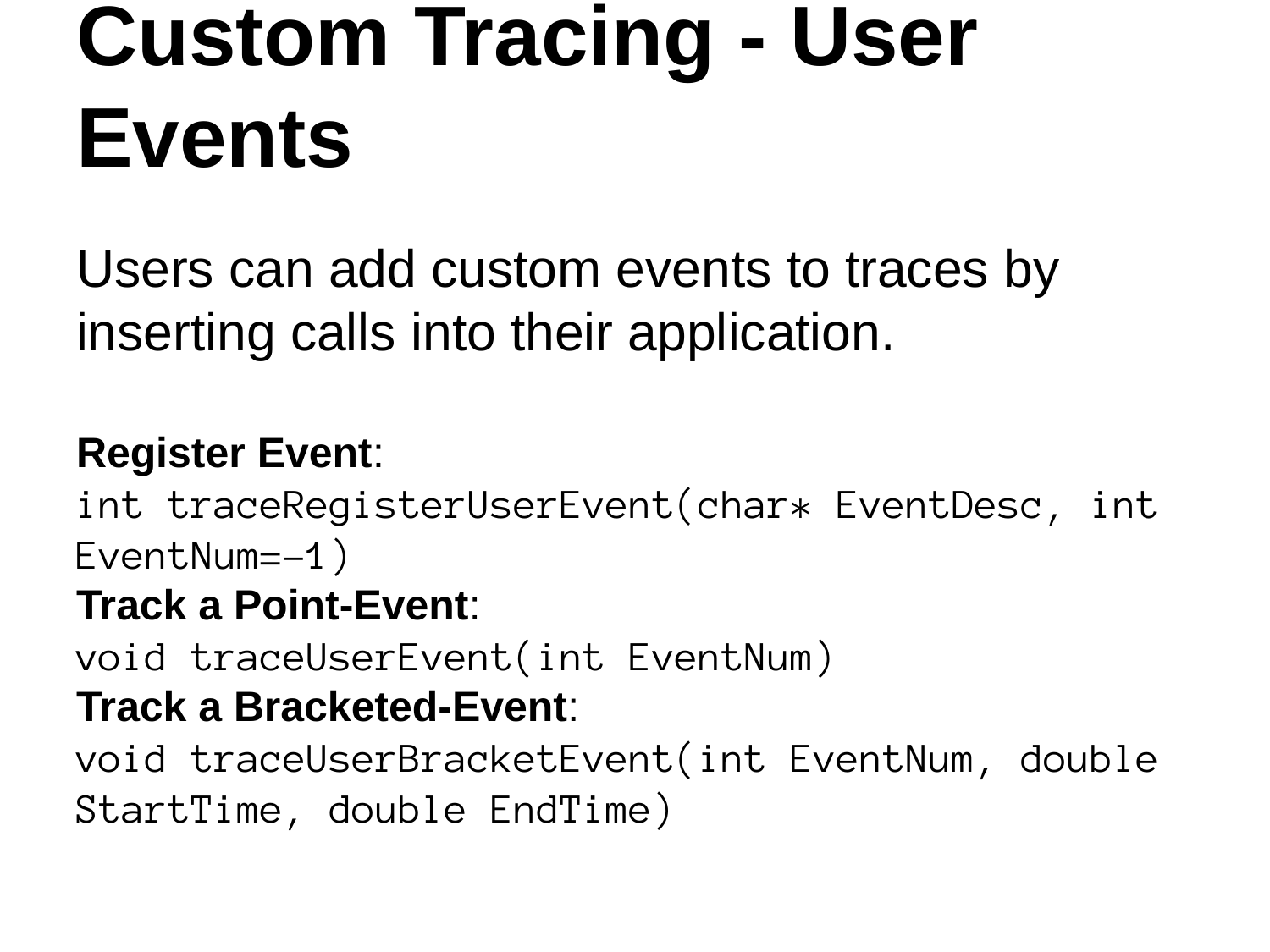

# Custom Tracing - User Events
Users can add custom events to traces by inserting calls into their application.

Register Event:
int traceRegisterUserEvent(char* EventDesc, int EventNum=-1)
Track a Point-Event:
void traceUserEvent(int EventNum)
Track a Bracketed-Event:
void traceUserBracketEvent(int EventNum, double StartTime, double EndTime)